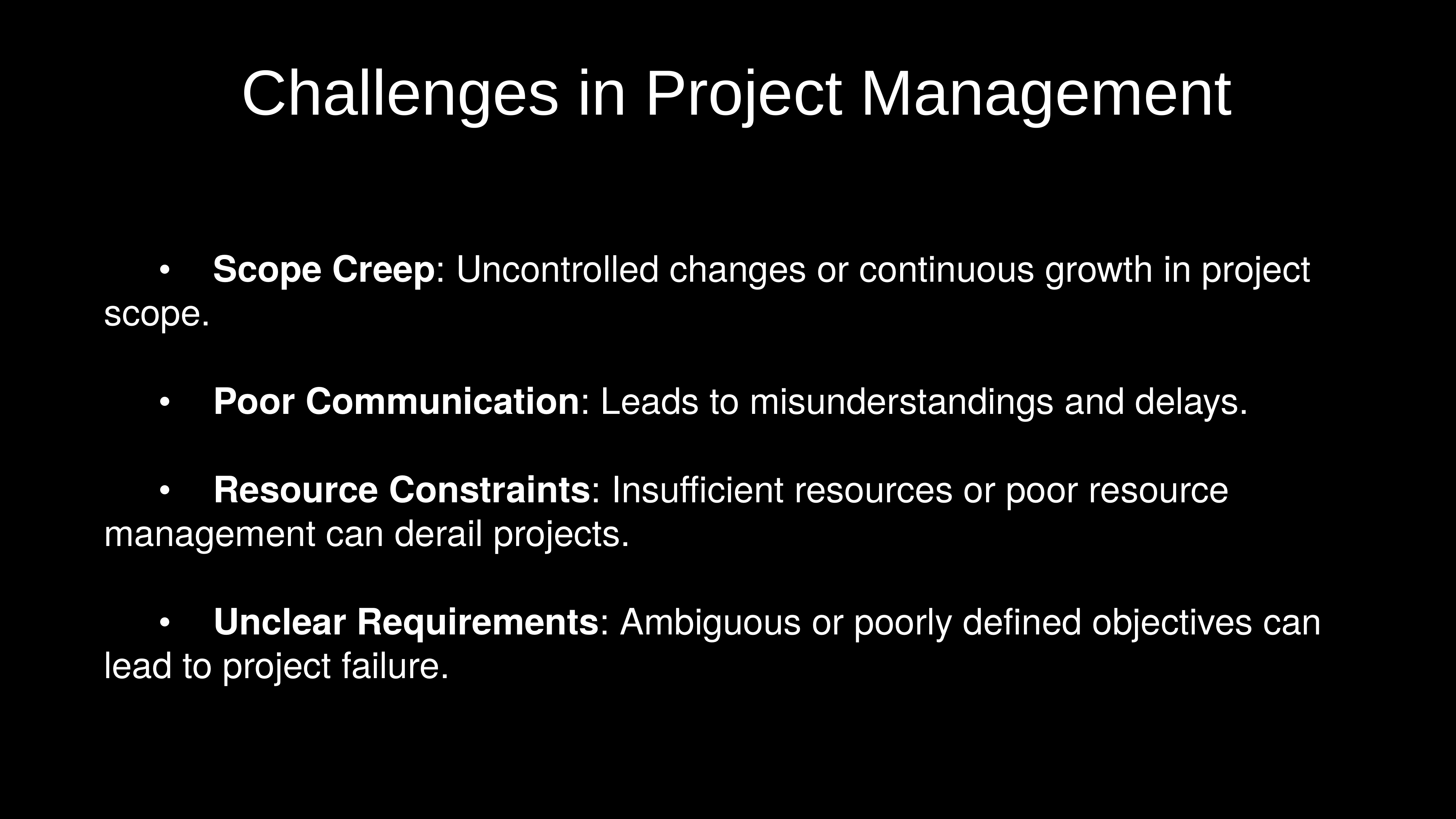

# Challenges in Project Management
	•	Scope Creep: Uncontrolled changes or continuous growth in project scope.
	•	Poor Communication: Leads to misunderstandings and delays.
	•	Resource Constraints: Insufficient resources or poor resource management can derail projects.
	•	Unclear Requirements: Ambiguous or poorly defined objectives can lead to project failure.